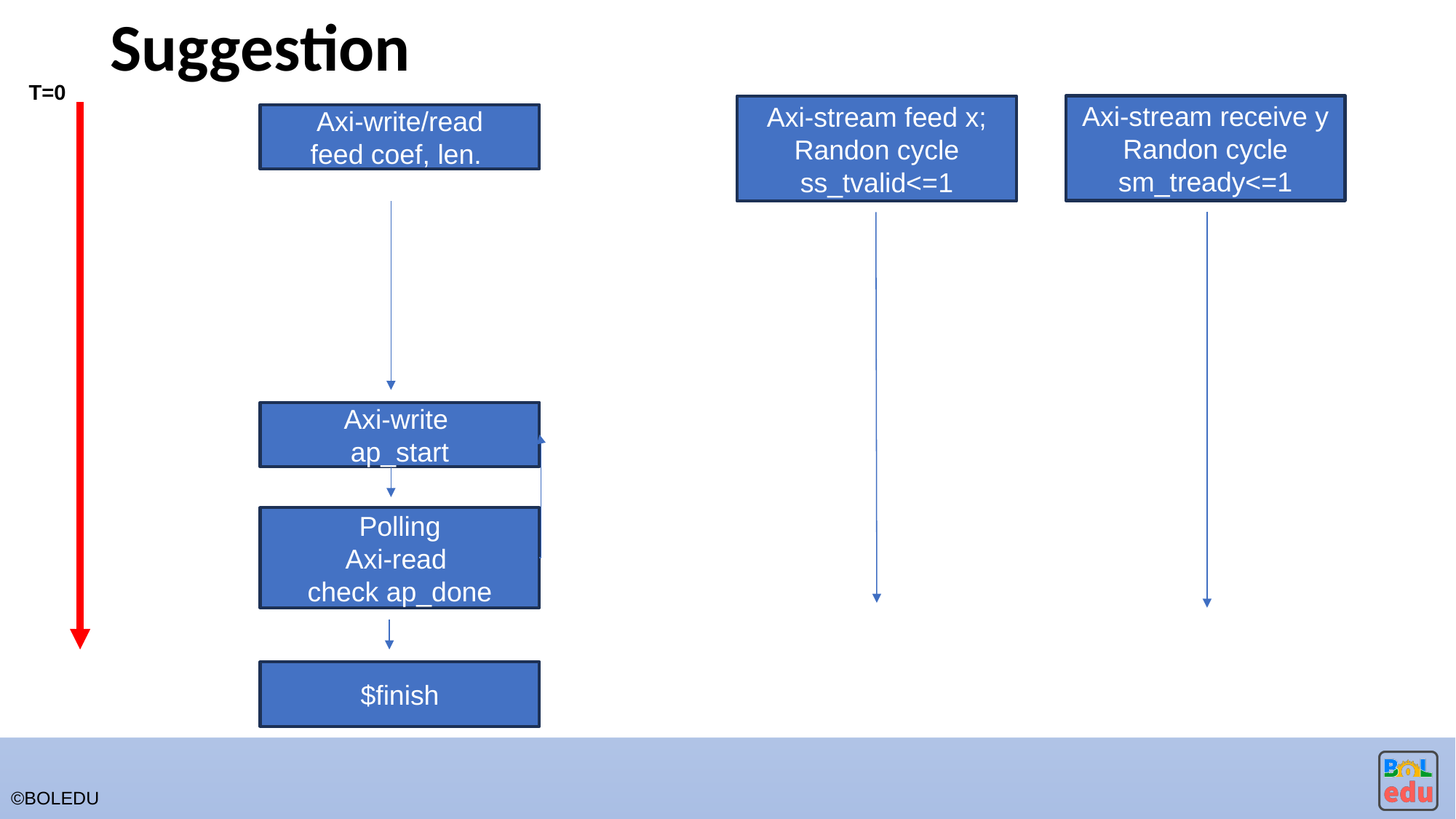

# Suggestion
T=0
Axi-stream receive y
Randon cycle sm_tready<=1
Axi-stream feed x;
Randon cycle ss_tvalid<=1
Axi-write/read
feed coef, len.
Axi-write
ap_start
Polling
Axi-read
check ap_done
$finish